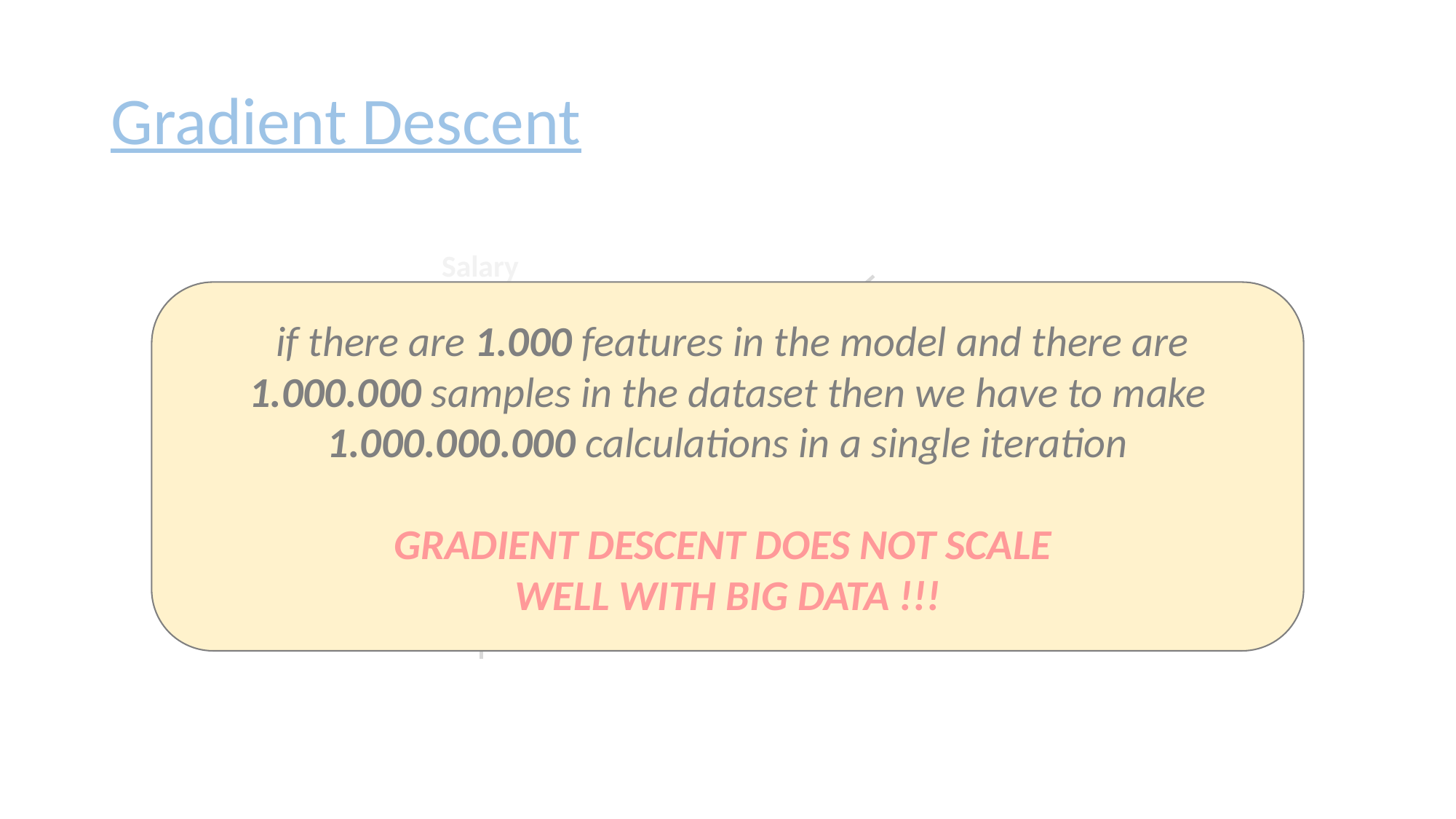

# Gradient Descent
Salary
 if there are 1.000 features in the model and there are 1.000.000 samples in the dataset then we have to make 1.000.000.000 calculations in a single iteration

GRADIENT DESCENT DOES NOT SCALE
WELL WITH BIG DATA !!!

Age